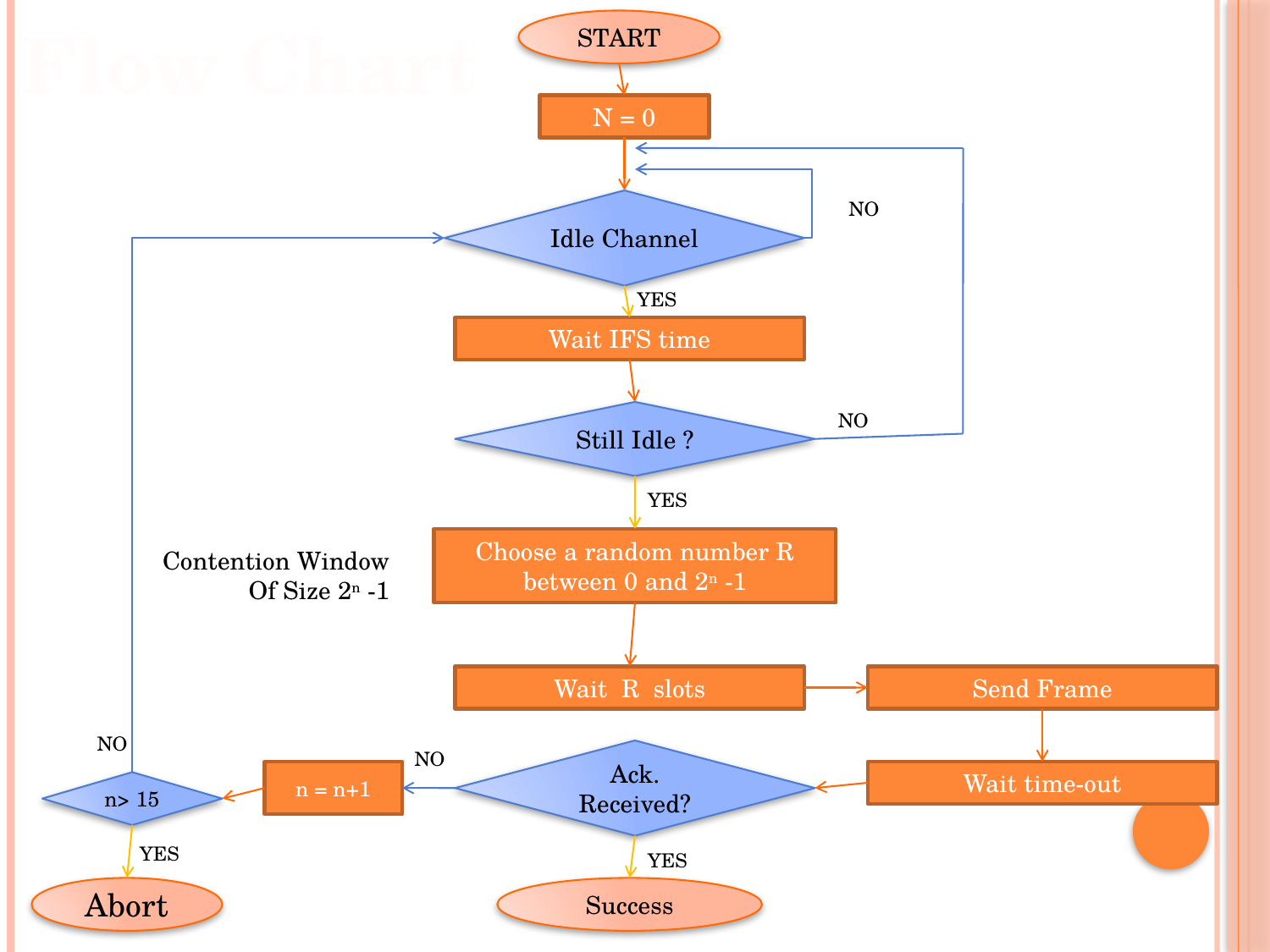

Flow Chart
START
N = 0
Idle Channel
NO
YES
Wait IFS time
Still Idle ?
NO
YES
Choose a random number R between 0 and 2n -1
Contention Window Of Size 2n -1
Wait  R  slots
Send Frame
NO
NO
Ack. Received?
n = n+1
Wait time-out
n> 15
YES
YES
Abort
Success